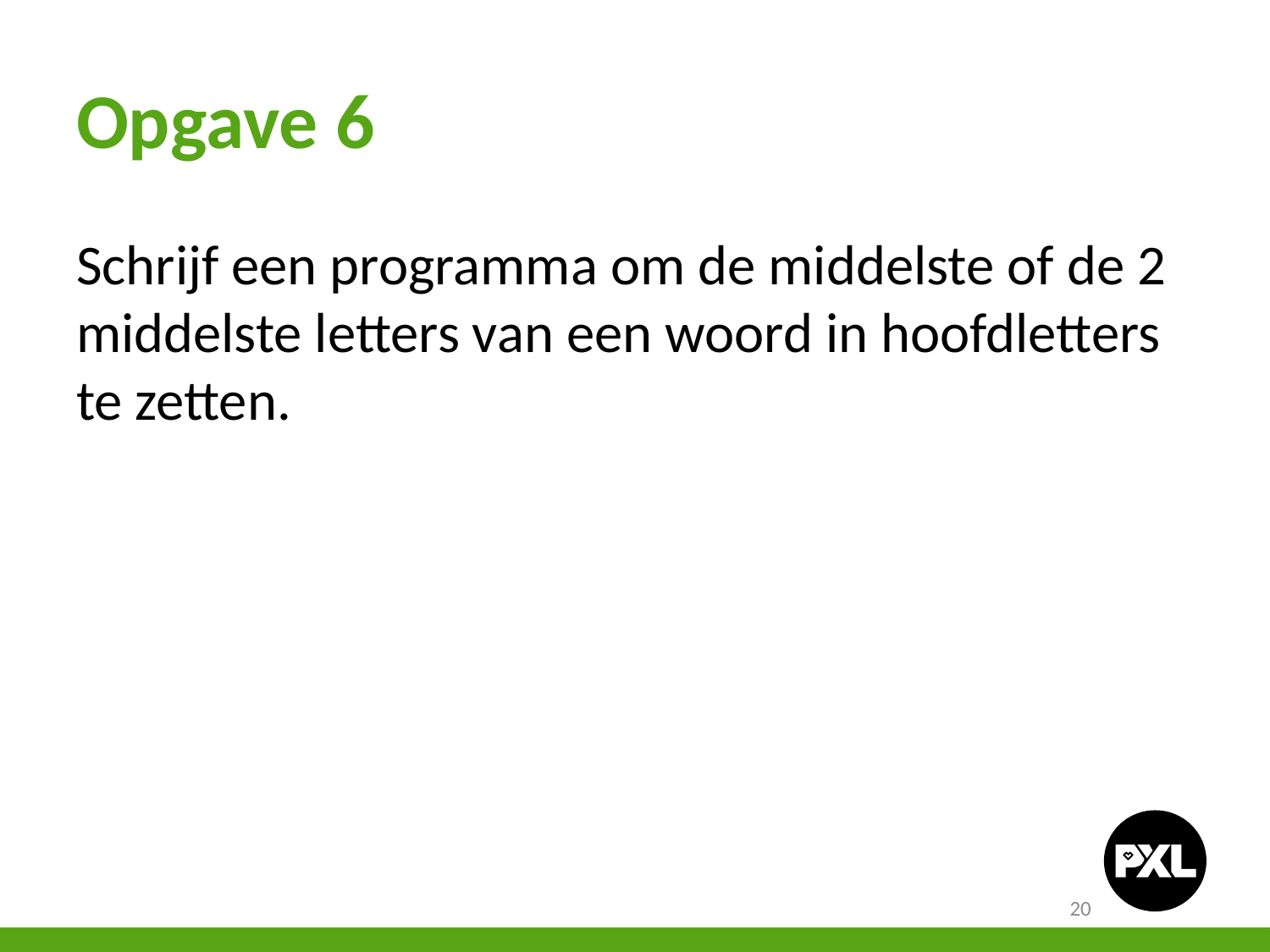

# Opgave 6
Schrijf een programma om de middelste of de 2 middelste letters van een woord in hoofdletters te zetten.

20